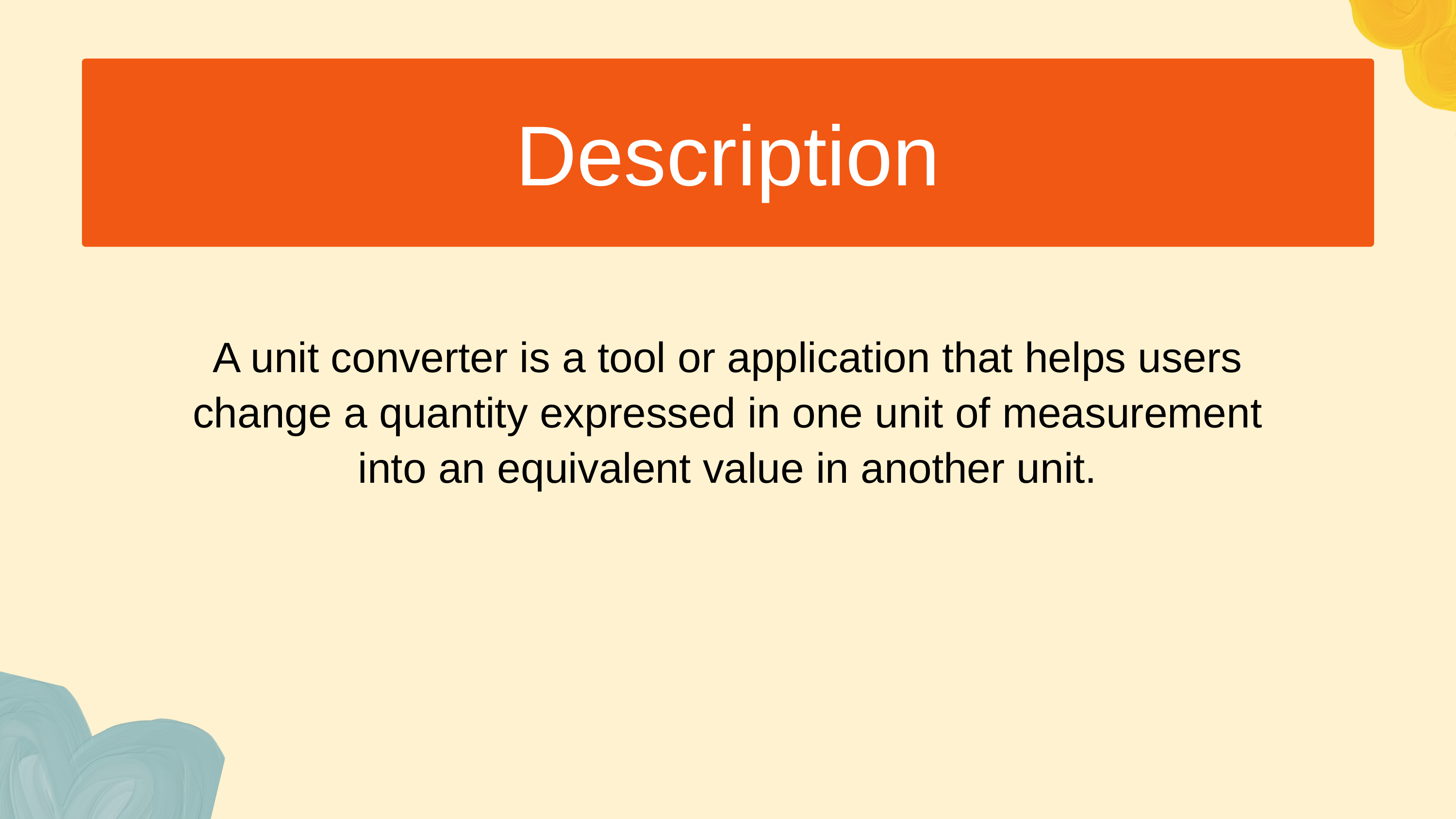

Description
A unit converter is a tool or application that helps users change a quantity expressed in one unit of measurement into an equivalent value in another unit.